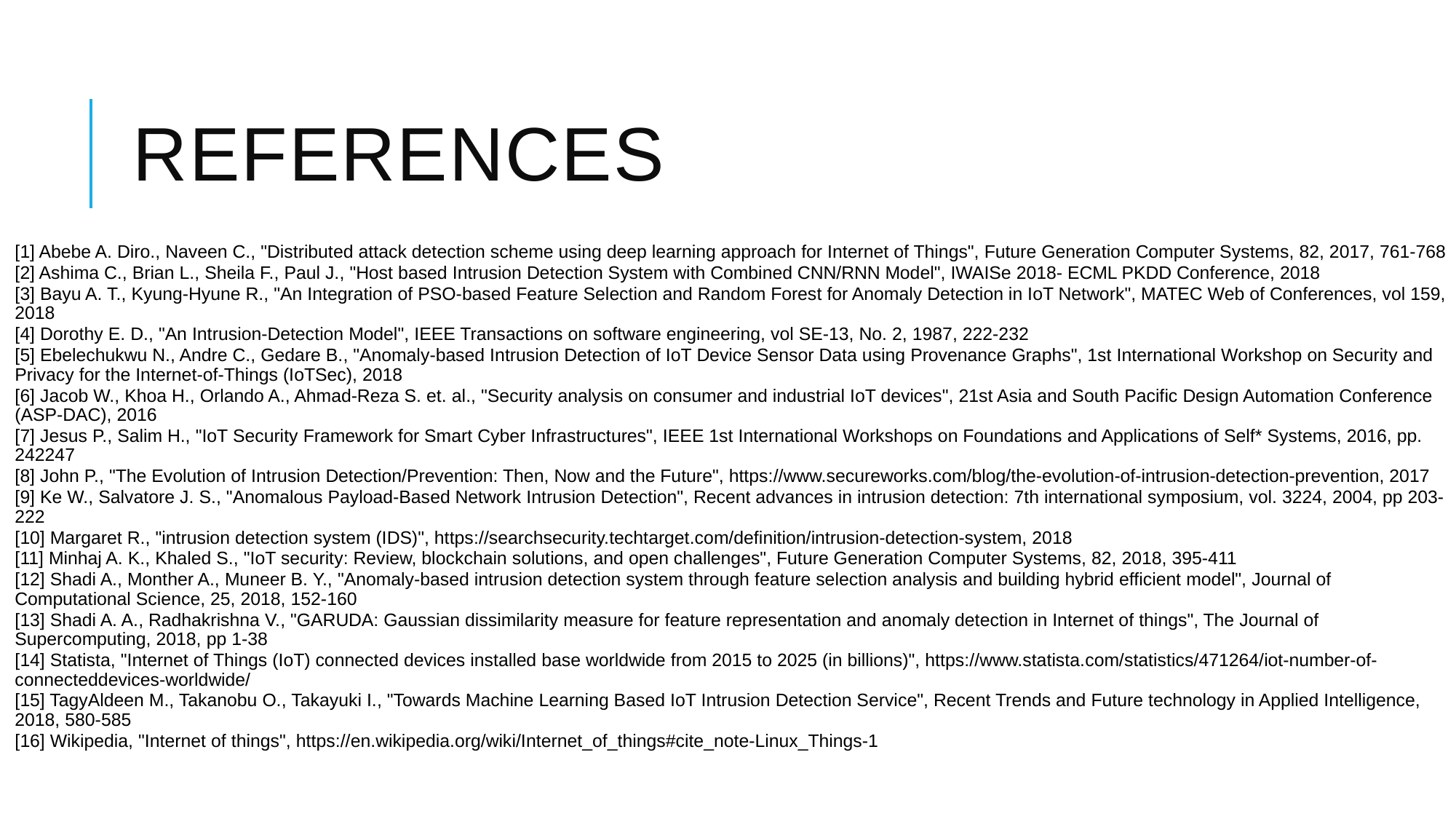

# references
[1] Abebe A. Diro., Naveen C., "Distributed attack detection scheme using deep learning approach for Internet of Things", Future Generation Computer Systems, 82, 2017, 761-768
[2] Ashima C., Brian L., Sheila F., Paul J., "Host based Intrusion Detection System with Combined CNN/RNN Model", IWAISe 2018- ECML PKDD Conference, 2018
[3] Bayu A. T., Kyung-Hyune R., "An Integration of PSO-based Feature Selection and Random Forest for Anomaly Detection in IoT Network", MATEC Web of Conferences, vol 159, 2018
[4] Dorothy E. D., "An Intrusion-Detection Model", IEEE Transactions on software engineering, vol SE-13, No. 2, 1987, 222-232
[5] Ebelechukwu N., Andre C., Gedare B., "Anomaly-based Intrusion Detection of IoT Device Sensor Data using Provenance Graphs", 1st International Workshop on Security and Privacy for the Internet-of-Things (IoTSec), 2018
[6] Jacob W., Khoa H., Orlando A., Ahmad-Reza S. et. al., "Security analysis on consumer and industrial IoT devices", 21st Asia and South Pacific Design Automation Conference (ASP-DAC), 2016
[7] Jesus P., Salim H., "IoT Security Framework for Smart Cyber Infrastructures", IEEE 1st International Workshops on Foundations and Applications of Self* Systems, 2016, pp. 242247
[8] John P., "The Evolution of Intrusion Detection/Prevention: Then, Now and the Future", https://www.secureworks.com/blog/the-evolution-of-intrusion-detection-prevention, 2017
[9] Ke W., Salvatore J. S., "Anomalous Payload-Based Network Intrusion Detection", Recent advances in intrusion detection: 7th international symposium, vol. 3224, 2004, pp 203-222
[10] Margaret R., "intrusion detection system (IDS)", https://searchsecurity.techtarget.com/definition/intrusion-detection-system, 2018
[11] Minhaj A. K., Khaled S., "IoT security: Review, blockchain solutions, and open challenges", Future Generation Computer Systems, 82, 2018, 395-411
[12] Shadi A., Monther A., Muneer B. Y., "Anomaly-based intrusion detection system through feature selection analysis and building hybrid efficient model", Journal of Computational Science, 25, 2018, 152-160
[13] Shadi A. A., Radhakrishna V., "GARUDA: Gaussian dissimilarity measure for feature representation and anomaly detection in Internet of things", The Journal of Supercomputing, 2018, pp 1-38
[14] Statista, "Internet of Things (IoT) connected devices installed base worldwide from 2015 to 2025 (in billions)", https://www.statista.com/statistics/471264/iot-number-of-connecteddevices-worldwide/
[15] TagyAldeen M., Takanobu O., Takayuki I., "Towards Machine Learning Based IoT Intrusion Detection Service", Recent Trends and Future technology in Applied Intelligence, 2018, 580-585
[16] Wikipedia, "Internet of things", https://en.wikipedia.org/wiki/Internet_of_things#cite_note-Linux_Things-1